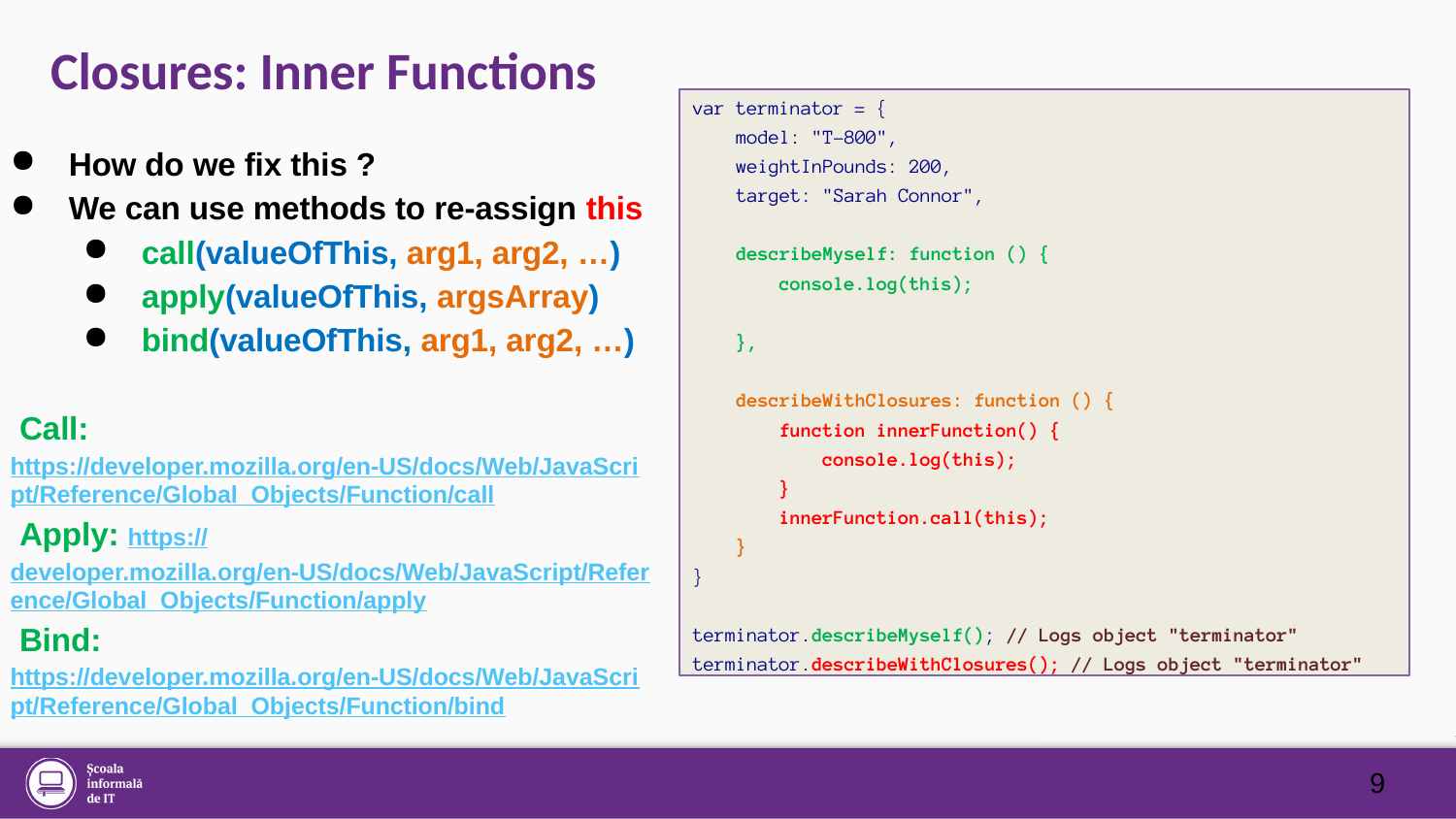

# Closures: Inner Functions
var terminator = {
    model: "T-800",
    weightInPounds: 200,
    target: "Sarah Connor",

    describeMyself: function () {
        console.log(this);

    },

    describeWithClosures: function () {
        function innerFunction() {
            console.log(this);
        }
        innerFunction.call(this);
    }
}

terminator.describeMyself(); // Logs object "terminator"
terminator.describeWithClosures(); // Logs object "terminator"
How do we fix this ?
We can use methods to re-assign this
call(valueOfThis, arg1, arg2, …)
apply(valueOfThis, argsArray)
bind(valueOfThis, arg1, arg2, …)

 Call: https://developer.mozilla.org/en-US/docs/Web/JavaScript/Reference/Global_Objects/Function/call
 Apply: https://developer.mozilla.org/en-US/docs/Web/JavaScript/Reference/Global_Objects/Function/apply
 Bind: https://developer.mozilla.org/en-US/docs/Web/JavaScript/Reference/Global_Objects/Function/bind

9